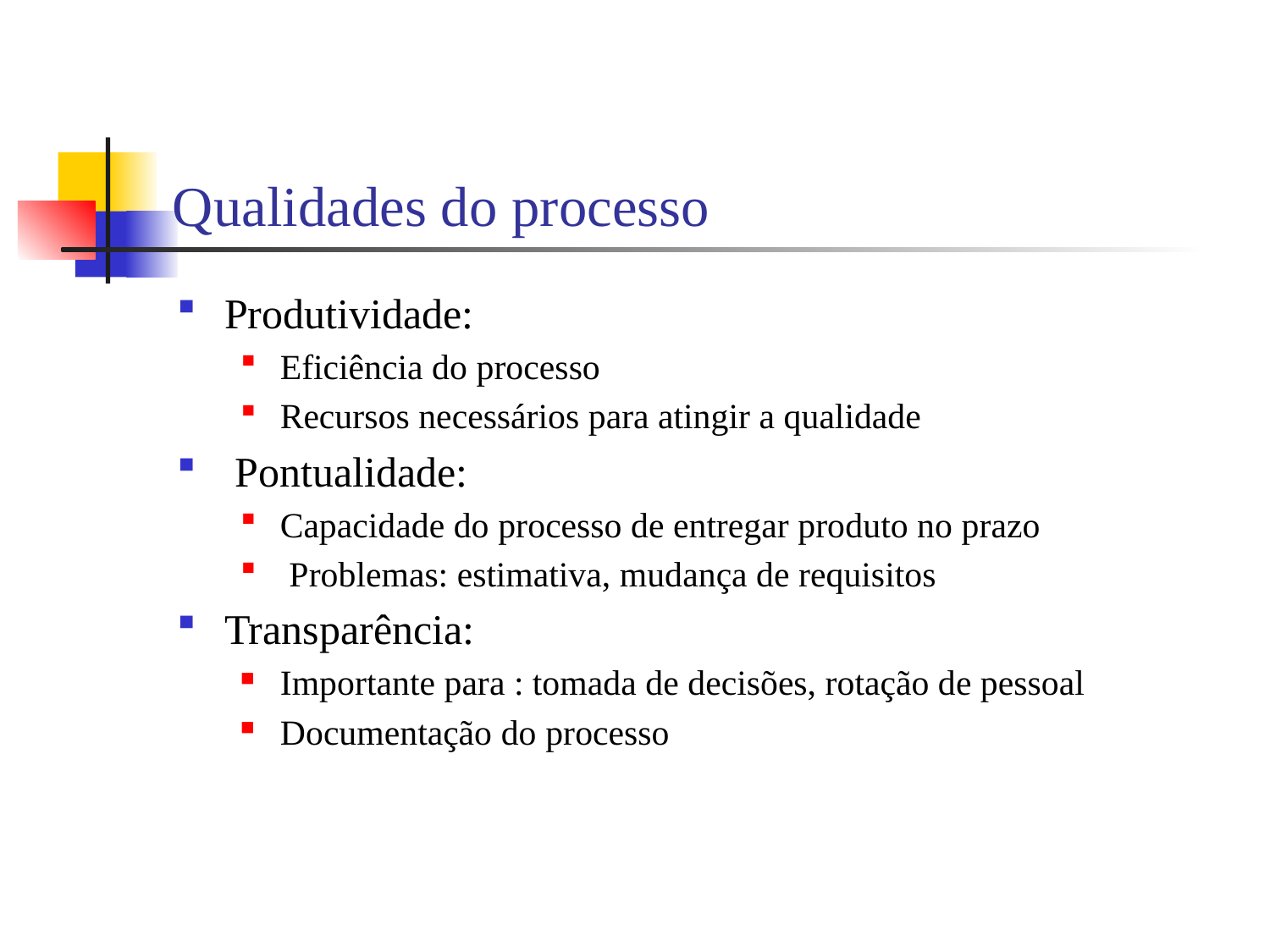

# Qualidades do processo
Produtividade:
Eficiência do processo
Recursos necessários para atingir a qualidade
 Pontualidade:
Capacidade do processo de entregar produto no prazo
 Problemas: estimativa, mudança de requisitos
Transparência:
Importante para : tomada de decisões, rotação de pessoal
Documentação do processo